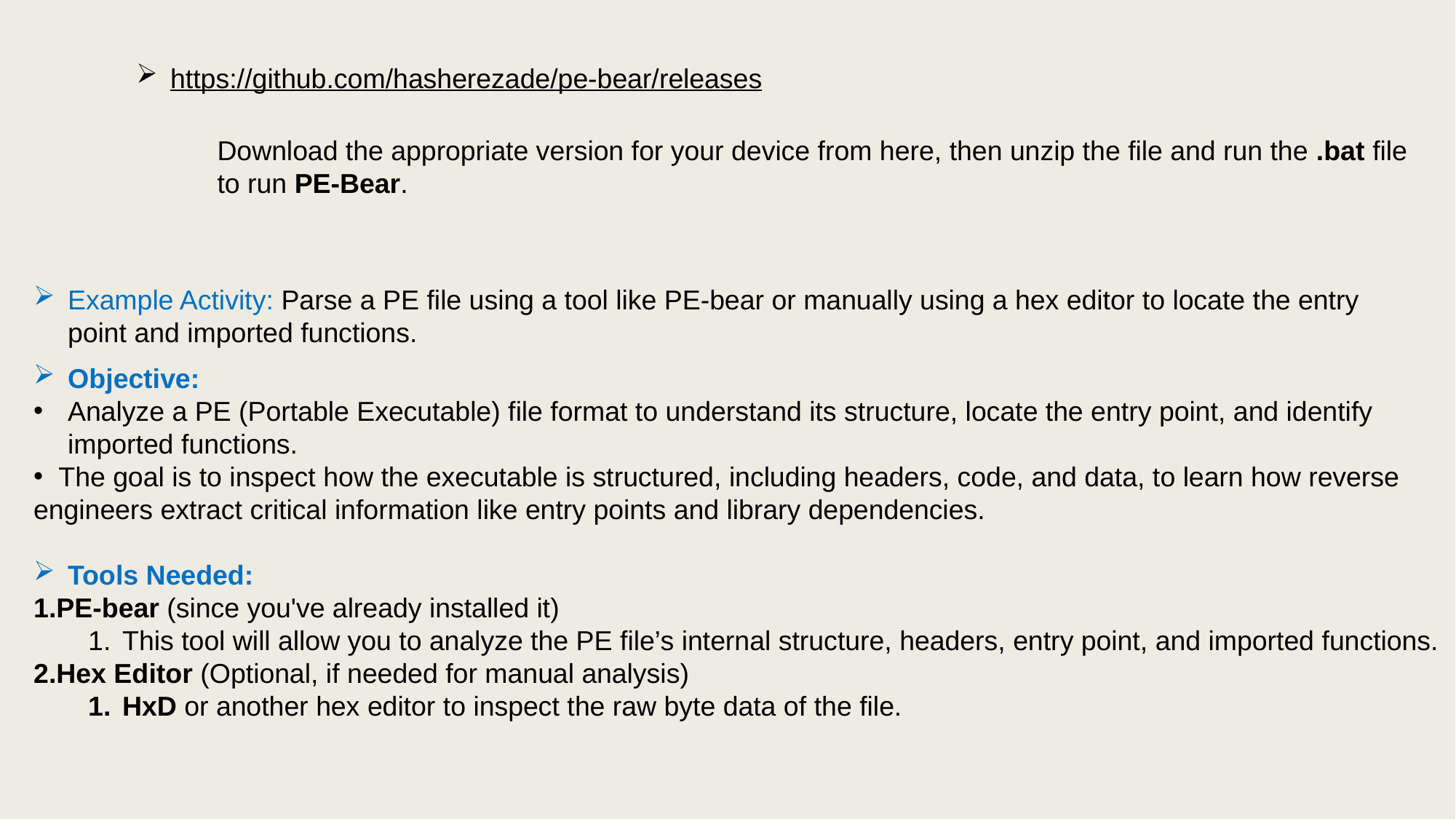

https://github.com/hasherezade/pe-bear/releases
Download the appropriate version for your device from here, then unzip the file and run the .bat file to run PE-Bear.
Example Activity: Parse a PE file using a tool like PE-bear or manually using a hex editor to locate the entry point and imported functions.
Objective:
Analyze a PE (Portable Executable) file format to understand its structure, locate the entry point, and identify imported functions.
  The goal is to inspect how the executable is structured, including headers, code, and data, to learn how reverse engineers extract critical information like entry points and library dependencies.
Tools Needed:
PE-bear (since you've already installed it)
This tool will allow you to analyze the PE file’s internal structure, headers, entry point, and imported functions.
Hex Editor (Optional, if needed for manual analysis)
HxD or another hex editor to inspect the raw byte data of the file.